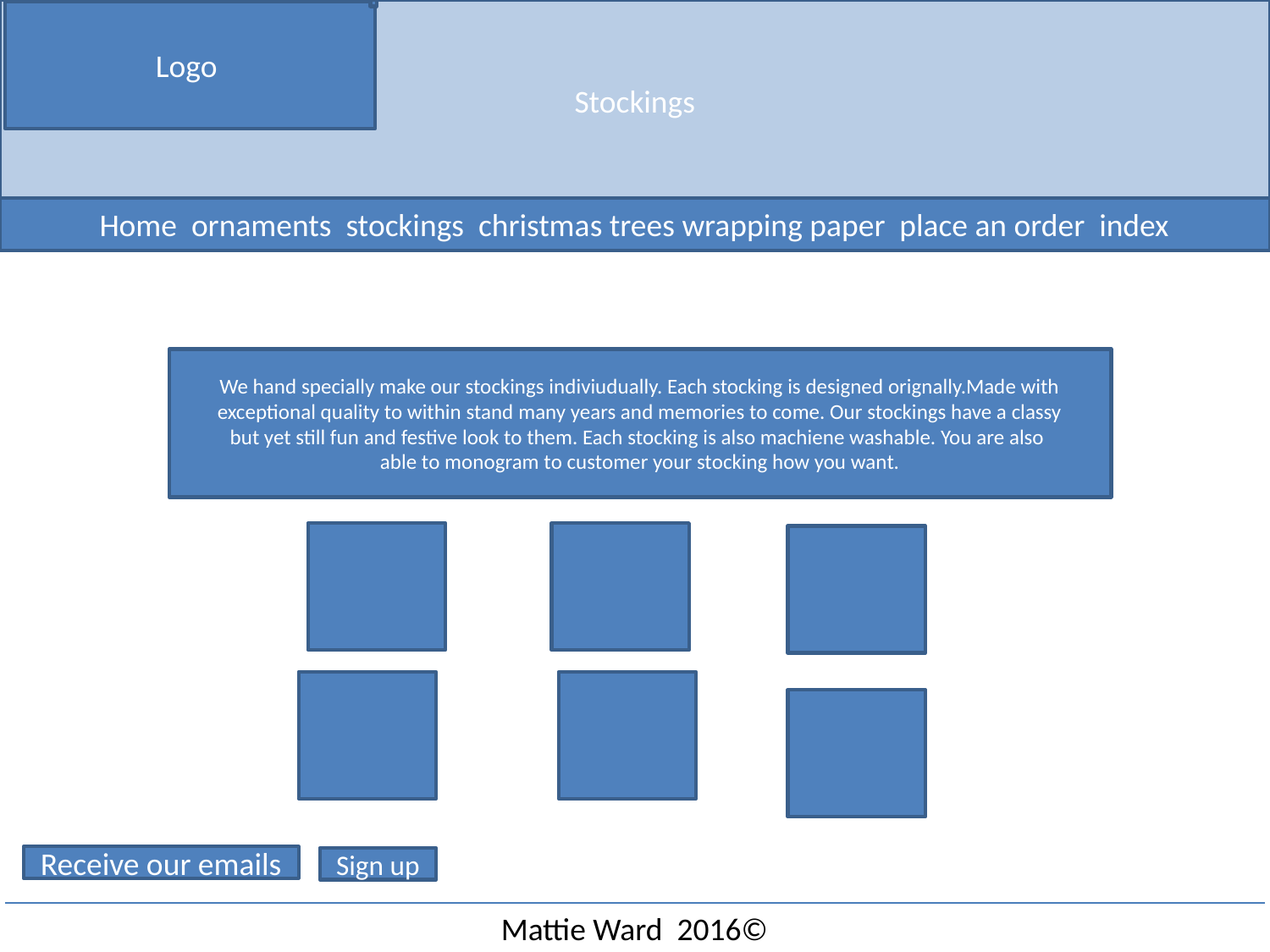

Stockings

Logo

Home  ornaments  stockings  christmas trees wrapping paper  place an order  index

We hand specially make our stockings indiviudually. Each stocking is designed orignally.Made with
exceptional quality to within stand many years and memories to come. Our stockings have a classy
but yet still fun and festive look to them. Each stocking is also machiene washable. You are also
able to monogram to customer your stocking how you want.

Receive our emails
Sign up
Mattie Ward  2016©